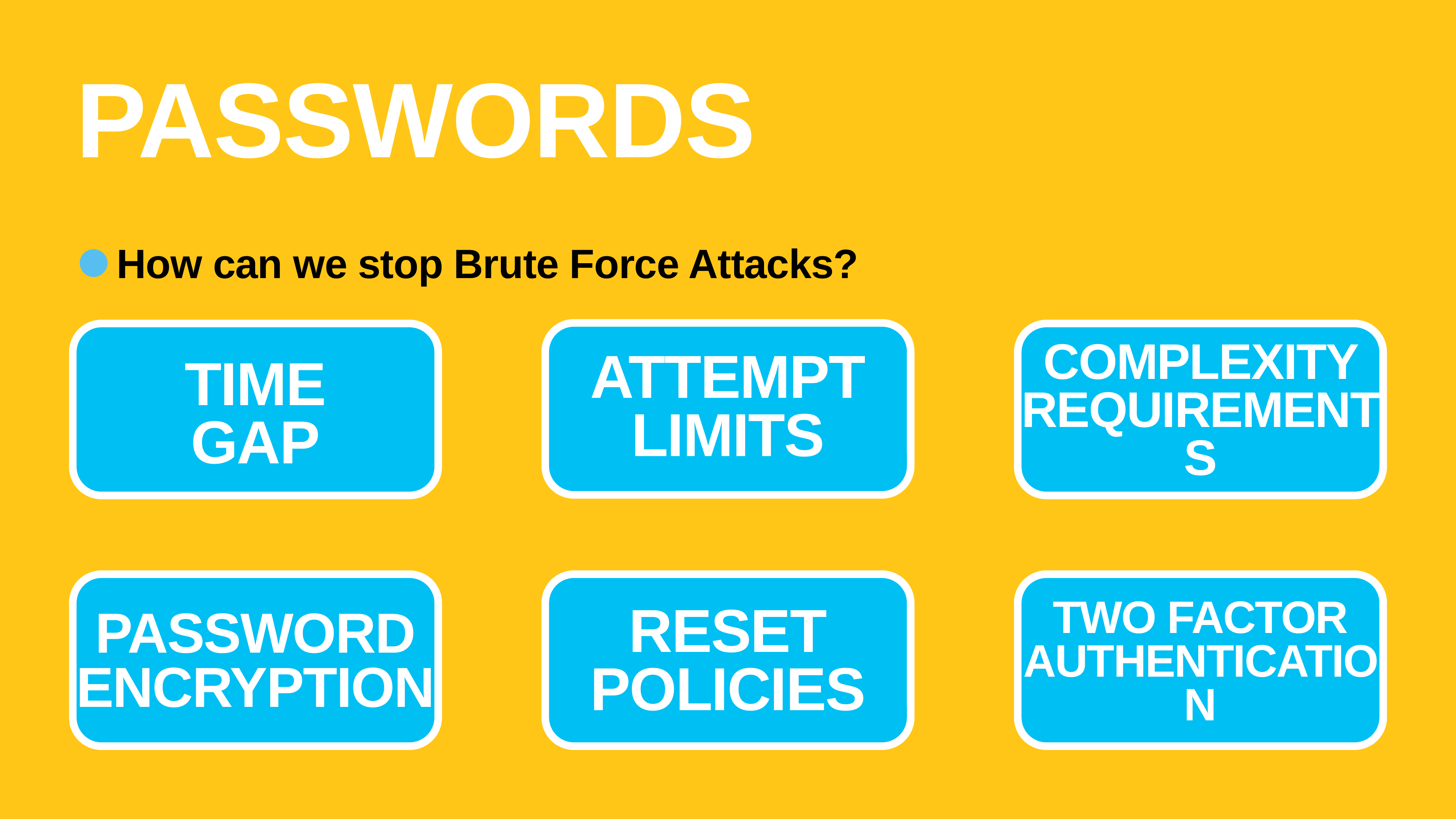

# passwords
How can we stop Brute Force Attacks?

Attempt
limits

Time
gap

Complexity requirements

Password
encryption

Reset
policies

Two factor
authentication